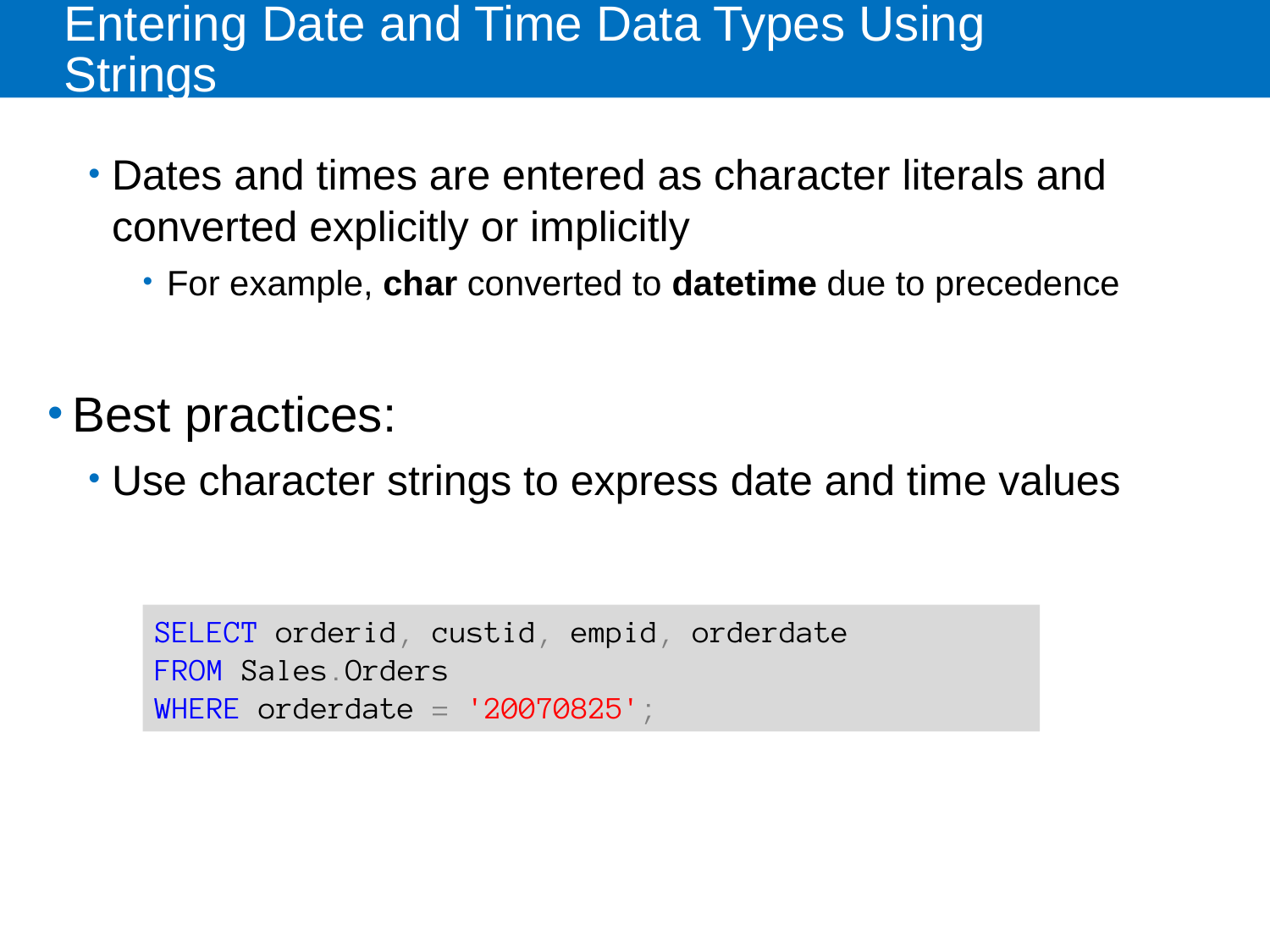

# Entering Date and Time Data Types Using Strings
Dates and times are entered as character literals and converted explicitly or implicitly
For example, char converted to datetime due to precedence

Best practices:
Use character strings to express date and time values

SELECT orderid, custid, empid, orderdate
FROM Sales.Orders
WHERE orderdate = '20070825';